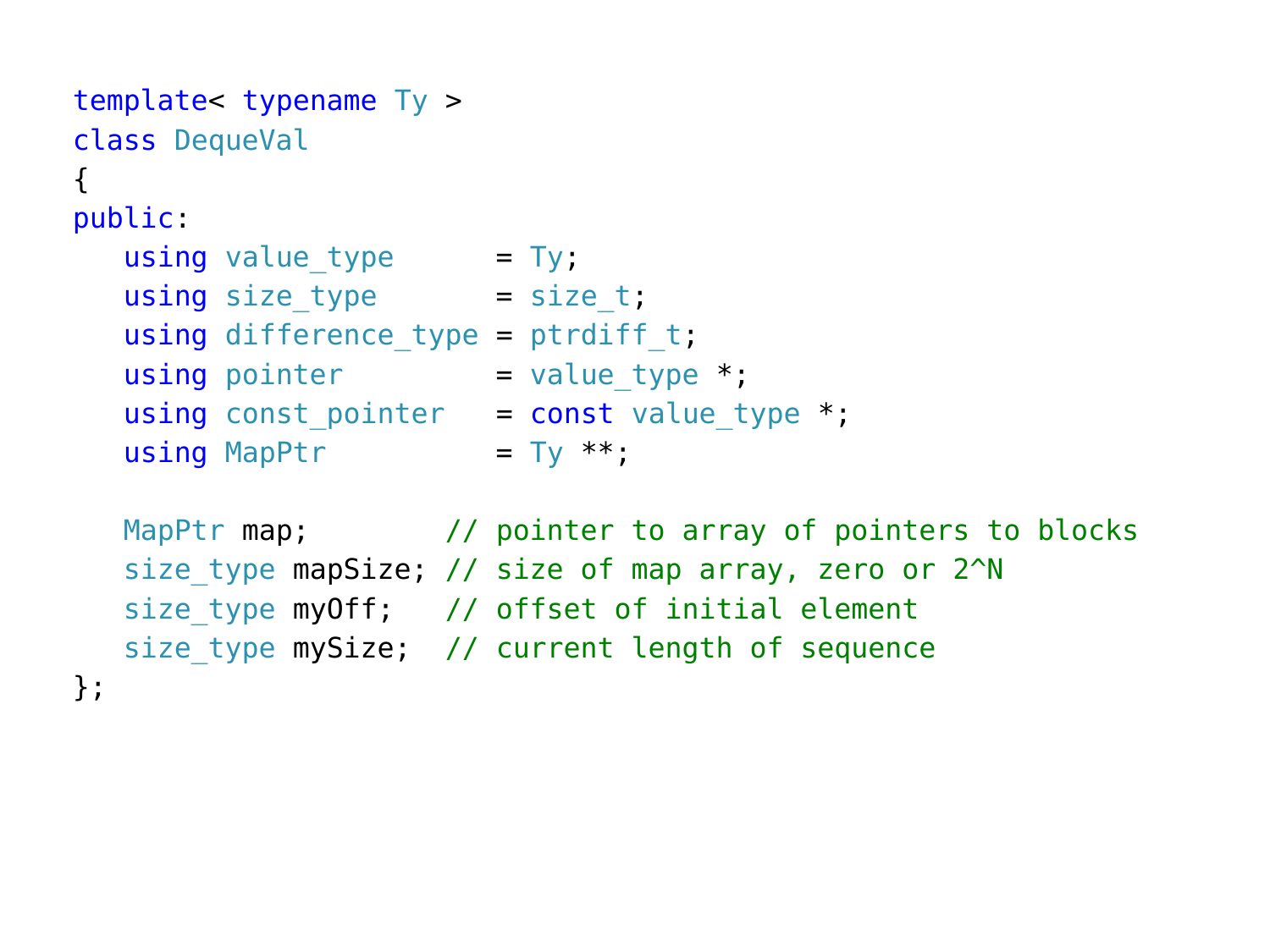

template< typename Ty >
class DequeVal
{
public:
   using value_type      = Ty;
   using size_type       = size_t;
   using difference_type = ptrdiff_t;
   using pointer         = value_type *;
   using const_pointer   = const value_type *;
   using MapPtr          = Ty **;

   MapPtr map;        // pointer to array of pointers to blocks
   size_type mapSize; // size of map array, zero or 2^N
   size_type myOff;   // offset of initial element
   size_type mySize;  // current length of sequence
};